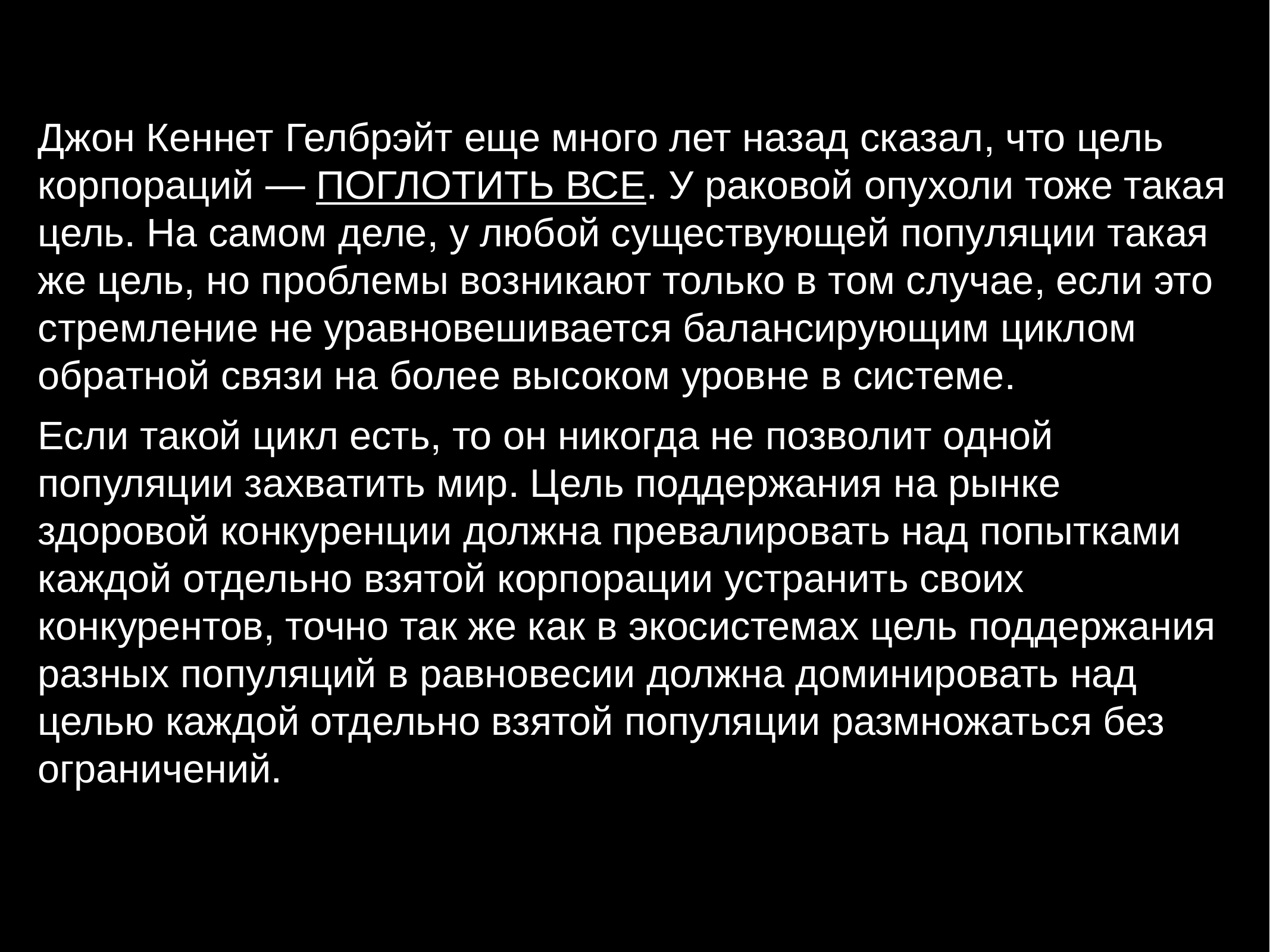

75
Джон Кеннет Гелбрэйт еще много лет назад сказал, что цель корпораций — ПОГЛОТИТЬ ВСЕ. У раковой опухоли тоже такая цель. На самом деле, у любой существующей популяции такая же цель, но проблемы возникают только в том случае, если это стремление не уравновешивается балансирующим циклом обратной связи на более высоком уровне в системе.
Если такой цикл есть, то он никогда не позволит одной популяции захватить мир. Цель поддержания на рынке здоровой конкуренции должна превалировать над попытками каждой отдельно взятой корпорации устранить своих конкурентов, точно так же как в экосистемах цель поддержания разных популяций в равновесии должна доминировать над целью каждой отдельно взятой популяции размножаться без ограничений.